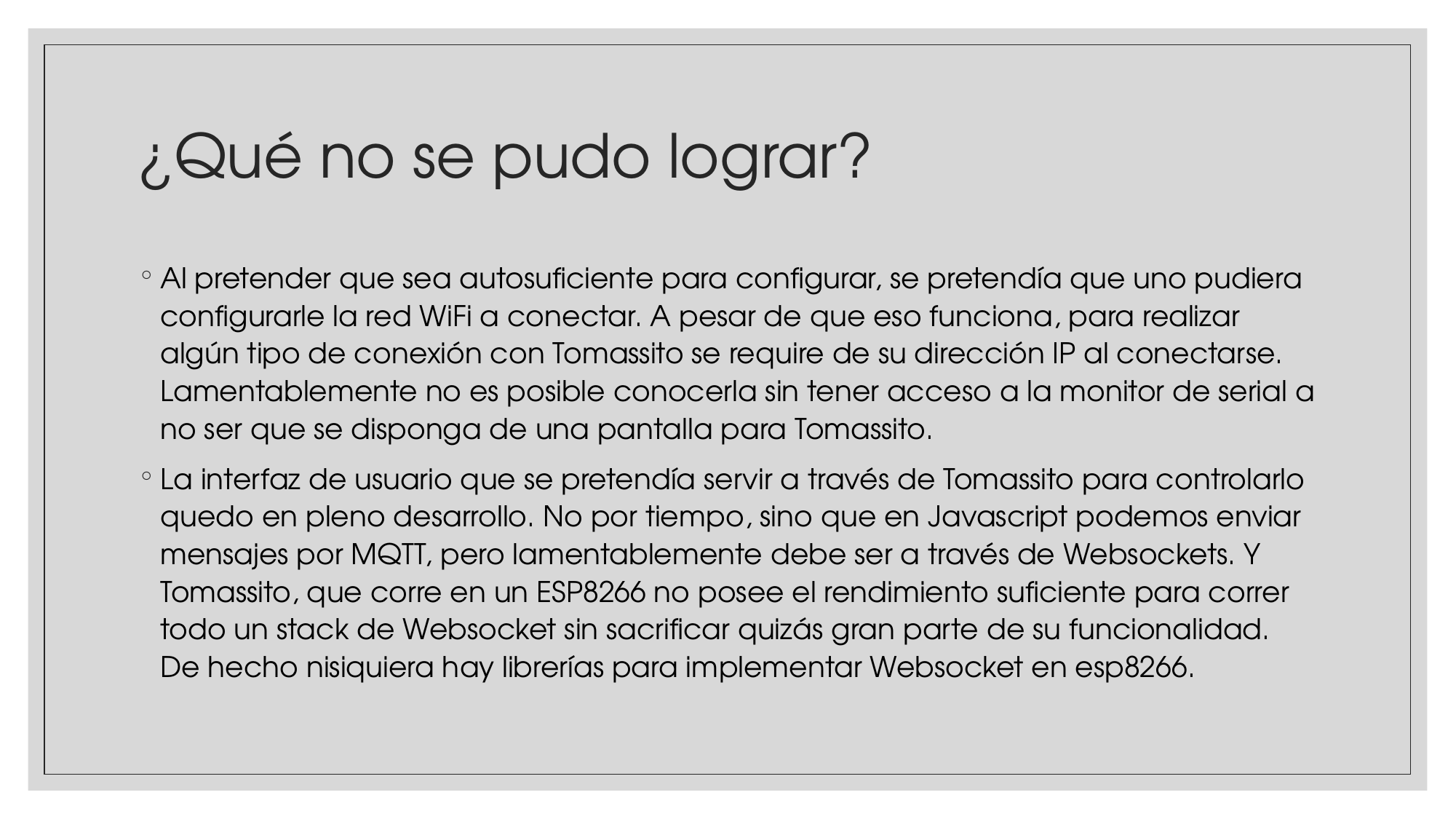

# ¿Qué no se pudo lograr?
Al pretender que sea autosuficiente para configurar, se pretendía que uno pudiera configurarle la red WiFi a conectar. A pesar de que eso funciona, para realizar algún tipo de conexión con Tomassito se require de su dirección IP al conectarse. Lamentablemente no es posible conocerla sin tener acceso a la monitor de serial a no ser que se disponga de una pantalla para Tomassito.
La interfaz de usuario que se pretendía servir a través de Tomassito para controlarlo quedo en pleno desarrollo. No por tiempo, sino que en Javascript podemos enviar mensajes por MQTT, pero lamentablemente debe ser a través de Websockets. Y Tomassito, que corre en un ESP8266 no posee el rendimiento suficiente para correr todo un stack de Websocket sin sacrificar quizás gran parte de su funcionalidad. De hecho nisiquiera hay librerías para implementar Websocket en esp8266.